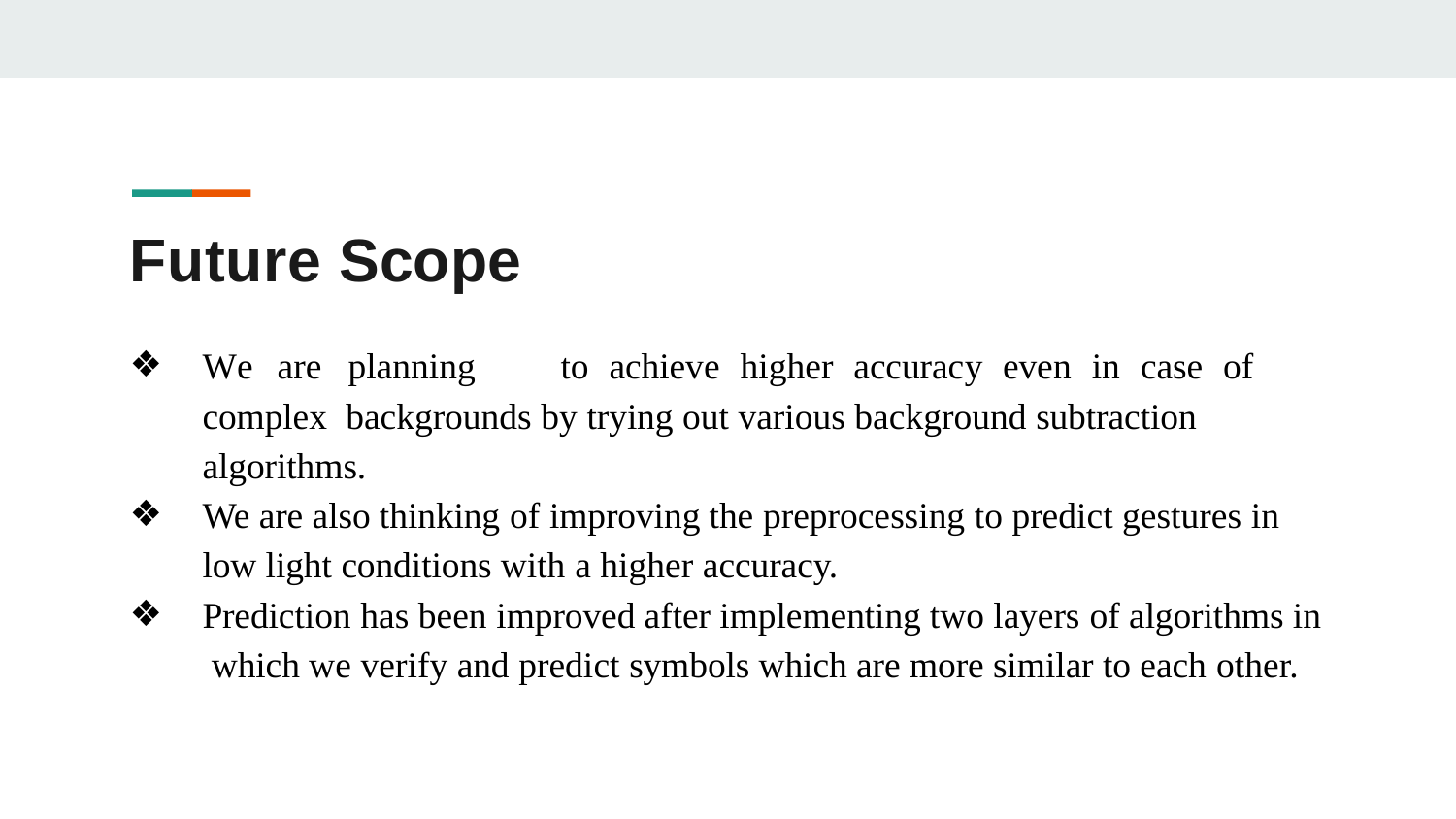

# Future Scope
We	are	planning	to	achieve	higher	accuracy	even	in	case	of	complex  backgrounds by trying out various background subtraction algorithms.
We are also thinking of improving the preprocessing to predict gestures in  low light conditions with a higher accuracy.
Prediction has been improved after implementing two layers of algorithms in  which we verify and predict symbols which are more similar to each other.